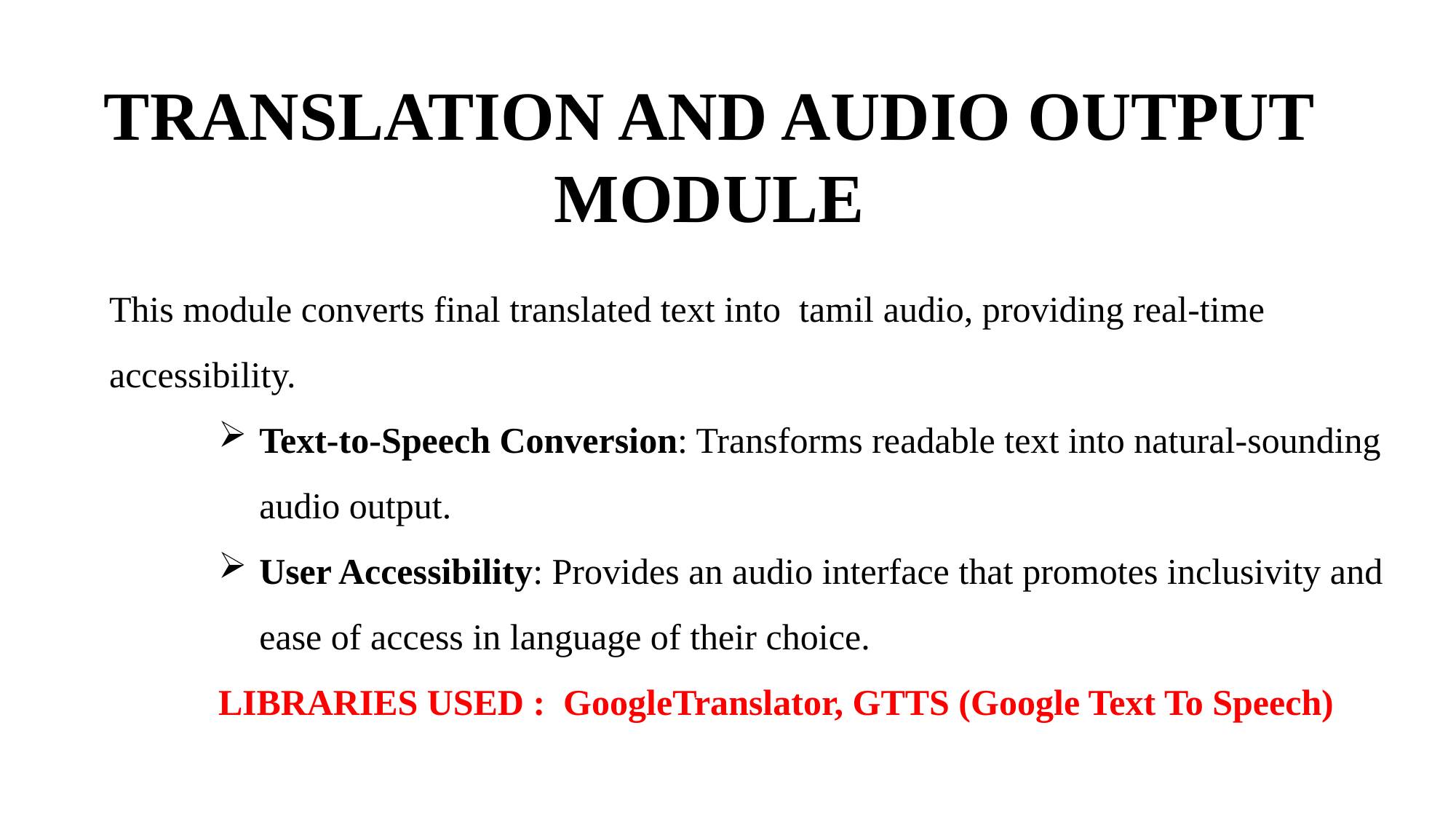

# TRANSLATION AND AUDIO OUTPUT MODULE
This module converts final translated text into  tamil audio, providing real-time accessibility.
Text-to-Speech Conversion: Transforms readable text into natural-sounding audio output.
User Accessibility: Provides an audio interface that promotes inclusivity and ease of access in language of their choice.
LIBRARIES USED :  GoogleTranslator, GTTS (Google Text To Speech)